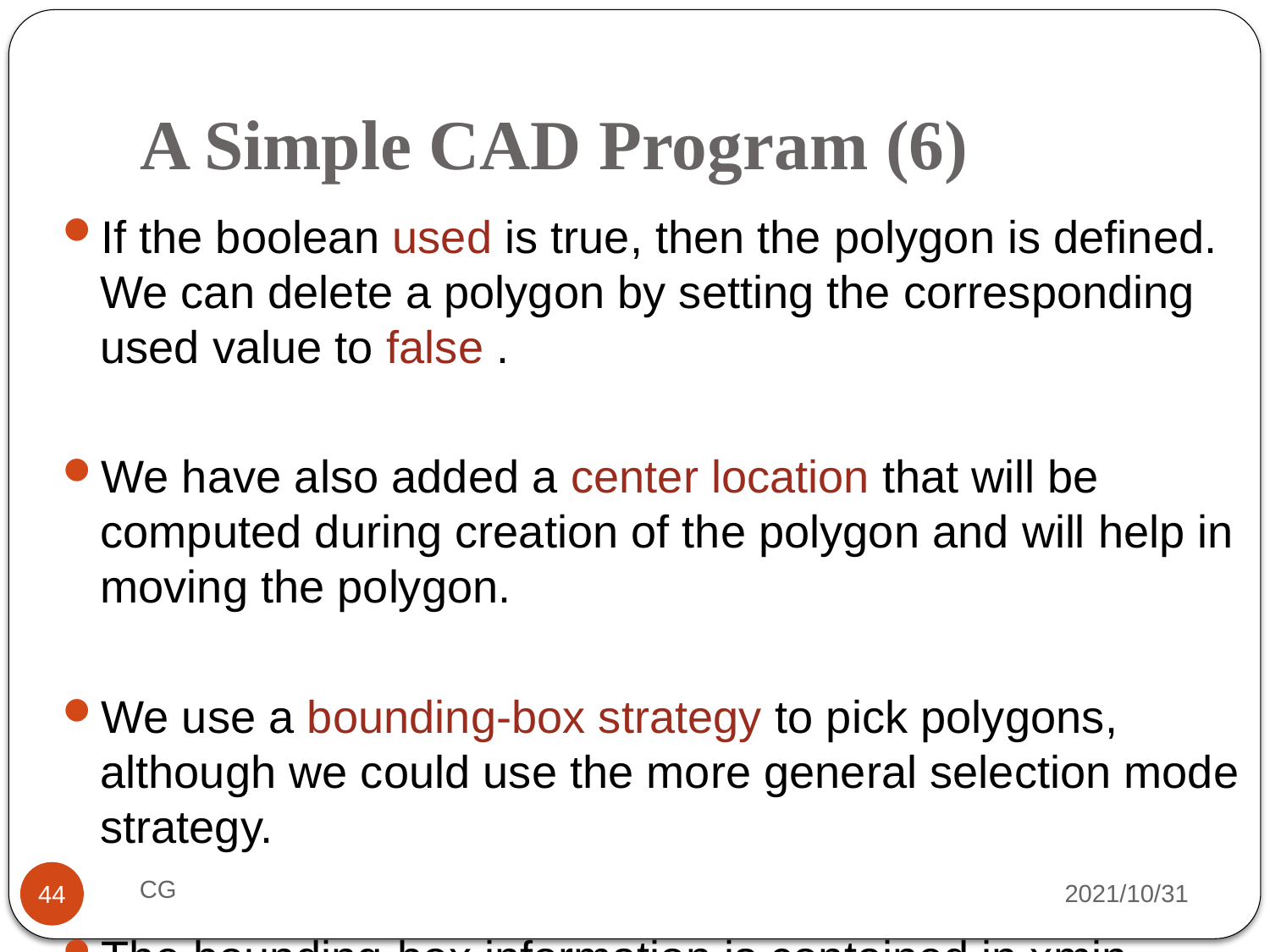

# A Simple CAD Program (6)
If the boolean used is true, then the polygon is defined.  We can delete a polygon by setting the corresponding used value to false .

We have also added a center location that will be computed during creation of the polygon and will help in moving the polygon.

We use a bounding-box strategy to pick polygons, although we could use the more general selection mode strategy.

The bounding-box information is contained in xmin, xmax, ymin, ymax, which is set as the polygon is created.
CG
2021/10/31
44